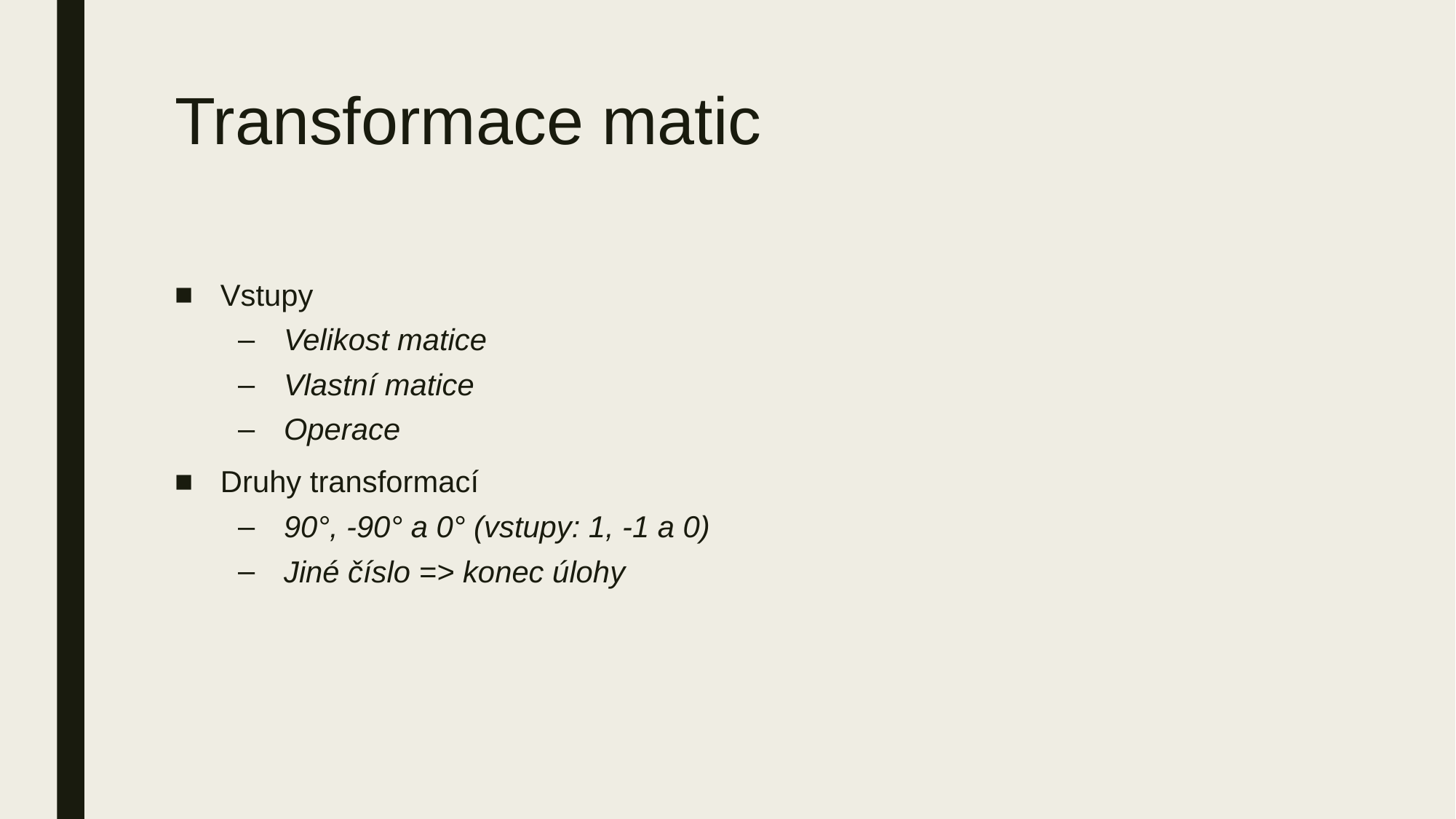

# Transformace matic
Vstupy
Velikost matice
Vlastní matice
Operace
Druhy transformací
90°, -90° a 0° (vstupy: 1, -1 a 0)
Jiné číslo => konec úlohy